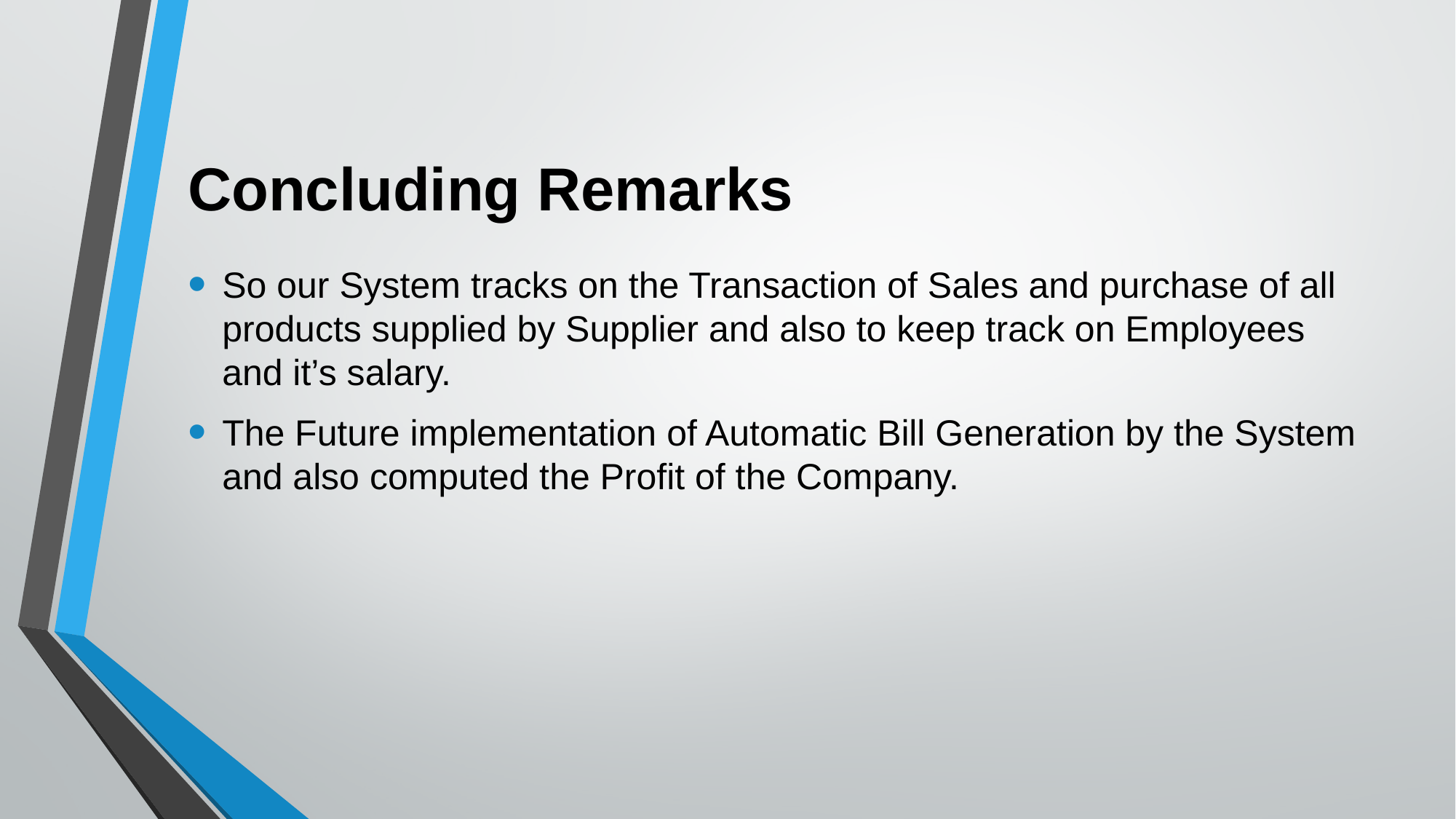

# Concluding Remarks
So our System tracks on the Transaction of Sales and purchase of all products supplied by Supplier and also to keep track on Employees and it’s salary.
The Future implementation of Automatic Bill Generation by the System and also computed the Profit of the Company.